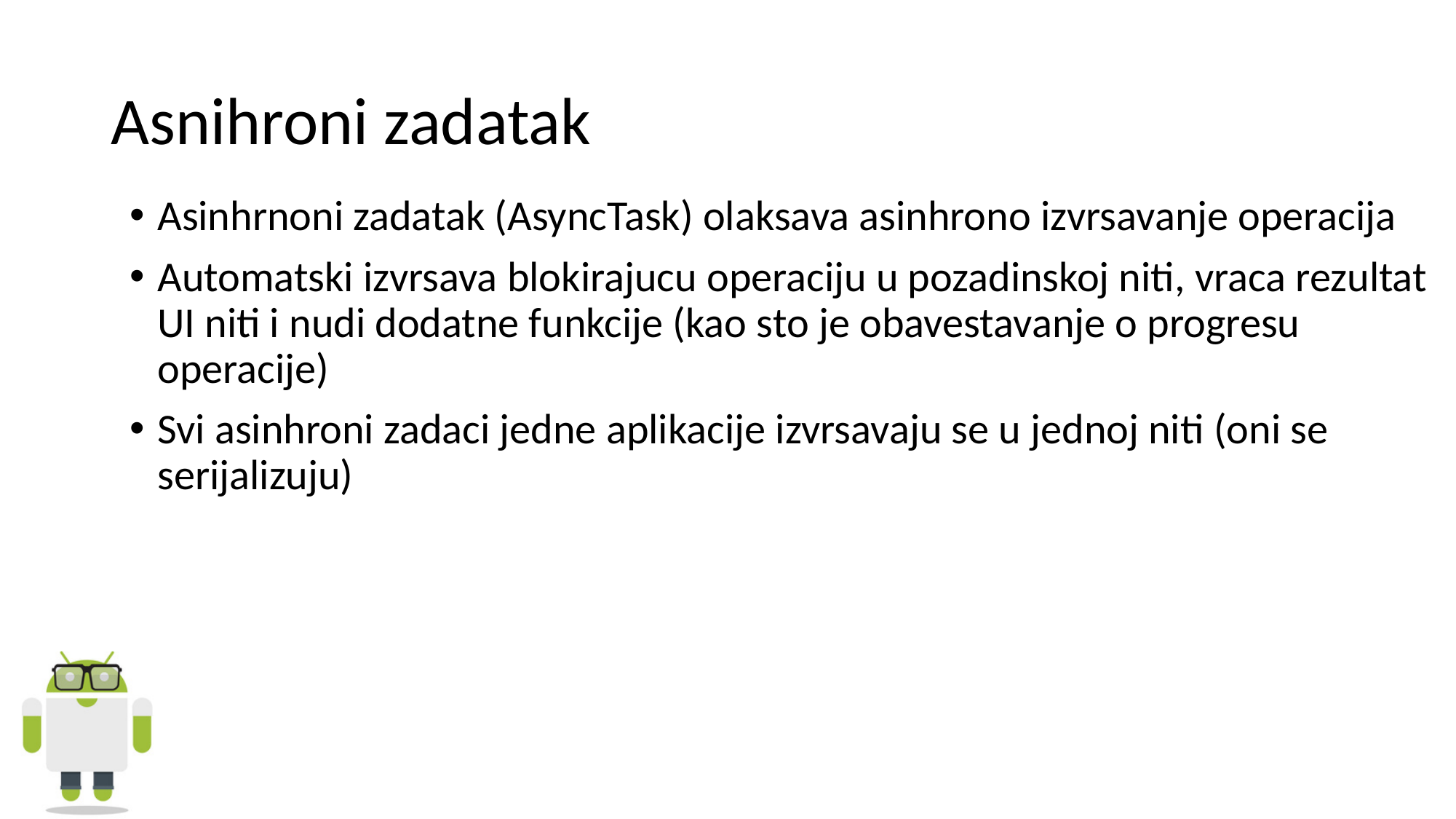

# Asnihroni zadatak
Asinhrnoni zadatak (AsyncTask) olaksava asinhrono izvrsavanje operacija
Automatski izvrsava blokirajucu operaciju u pozadinskoj niti, vraca rezultat UI niti i nudi dodatne funkcije (kao sto je obavestavanje o progresu operacije)
Svi asinhroni zadaci jedne aplikacije izvrsavaju se u jednoj niti (oni se serijalizuju)